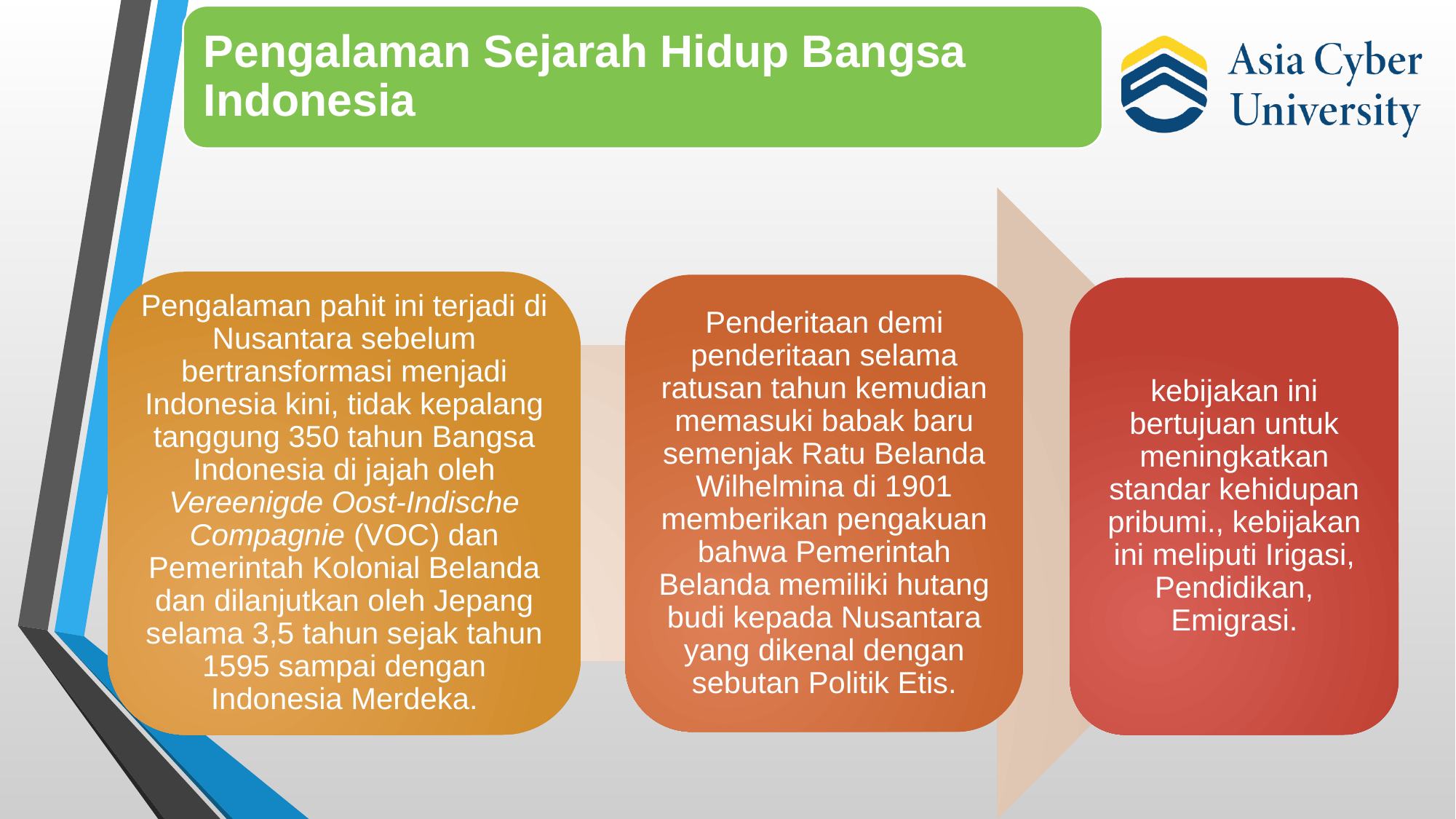

Pengalaman Sejarah Hidup Bangsa Indonesia
Pengalaman pahit ini terjadi di Nusantara sebelum bertransformasi menjadi Indonesia kini, tidak kepalang tanggung 350 tahun Bangsa Indonesia di jajah oleh Vereenigde Oost-Indische Compagnie (VOC) dan Pemerintah Kolonial Belanda dan dilanjutkan oleh Jepang selama 3,5 tahun sejak tahun 1595 sampai dengan Indonesia Merdeka.
Penderitaan demi penderitaan selama ratusan tahun kemudian memasuki babak baru semenjak Ratu Belanda Wilhelmina di 1901 memberikan pengakuan bahwa Pemerintah Belanda memiliki hutang budi kepada Nusantara yang dikenal dengan sebutan Politik Etis.
kebijakan ini bertujuan untuk meningkatkan standar kehidupan pribumi., kebijakan ini meliputi Irigasi, Pendidikan, Emigrasi.